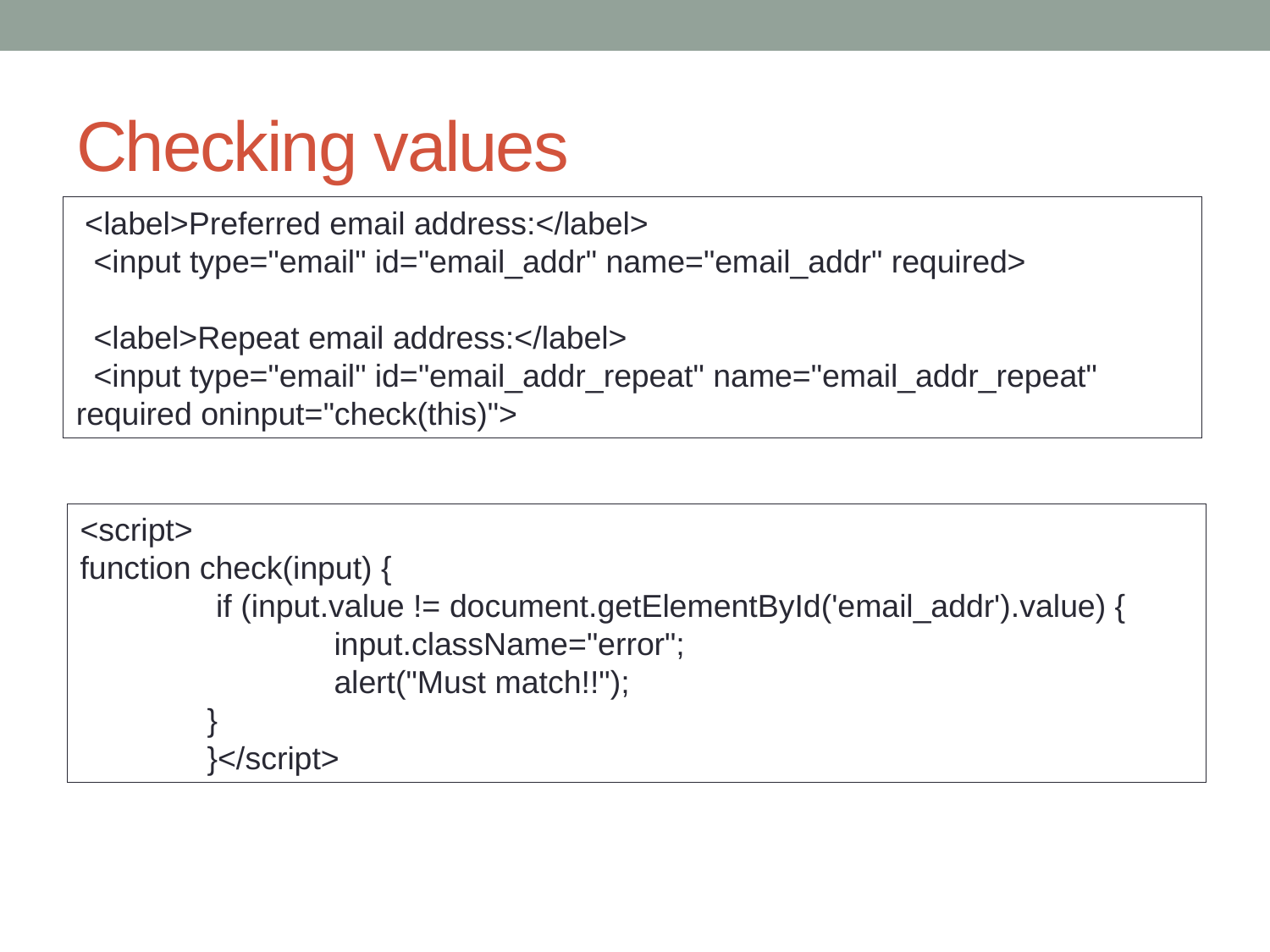

# Checking values
 <label>Preferred email address:</label>
  <input type="email" id="email_addr" name="email_addr" required>

  <label>Repeat email address:</label>
  <input type="email" id="email_addr_repeat" name="email_addr_repeat" required oninput="check(this)">
<script>
function check(input) {
 	 if (input.value != document.getElementById('email_addr').value) {
 	 	input.className="error";
 	 	alert("Must match!!");
  	}
	}</script>